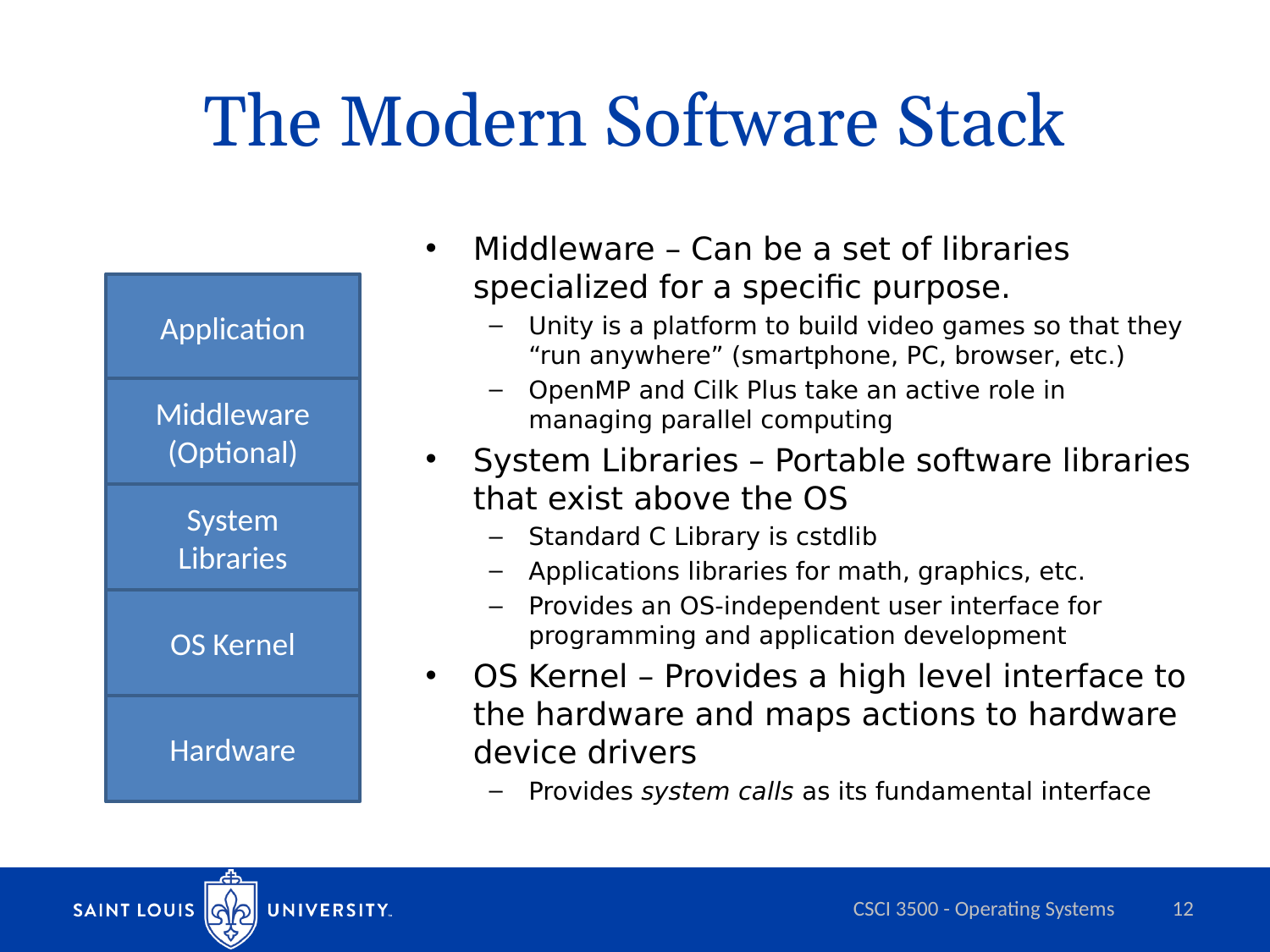

# The Modern Software Stack
Middleware – Can be a set of libraries specialized for a specific purpose.
Unity is a platform to build video games so that they “run anywhere” (smartphone, PC, browser, etc.)
OpenMP and Cilk Plus take an active role in managing parallel computing
System Libraries – Portable software libraries that exist above the OS
Standard C Library is cstdlib
Applications libraries for math, graphics, etc.
Provides an OS-independent user interface for programming and application development
OS Kernel – Provides a high level interface to the hardware and maps actions to hardware device drivers
Provides system calls as its fundamental interface

Application
Middleware
(Optional)
System
Libraries
OS Kernel
Hardware
CSCI 3500 - Operating Systems
12